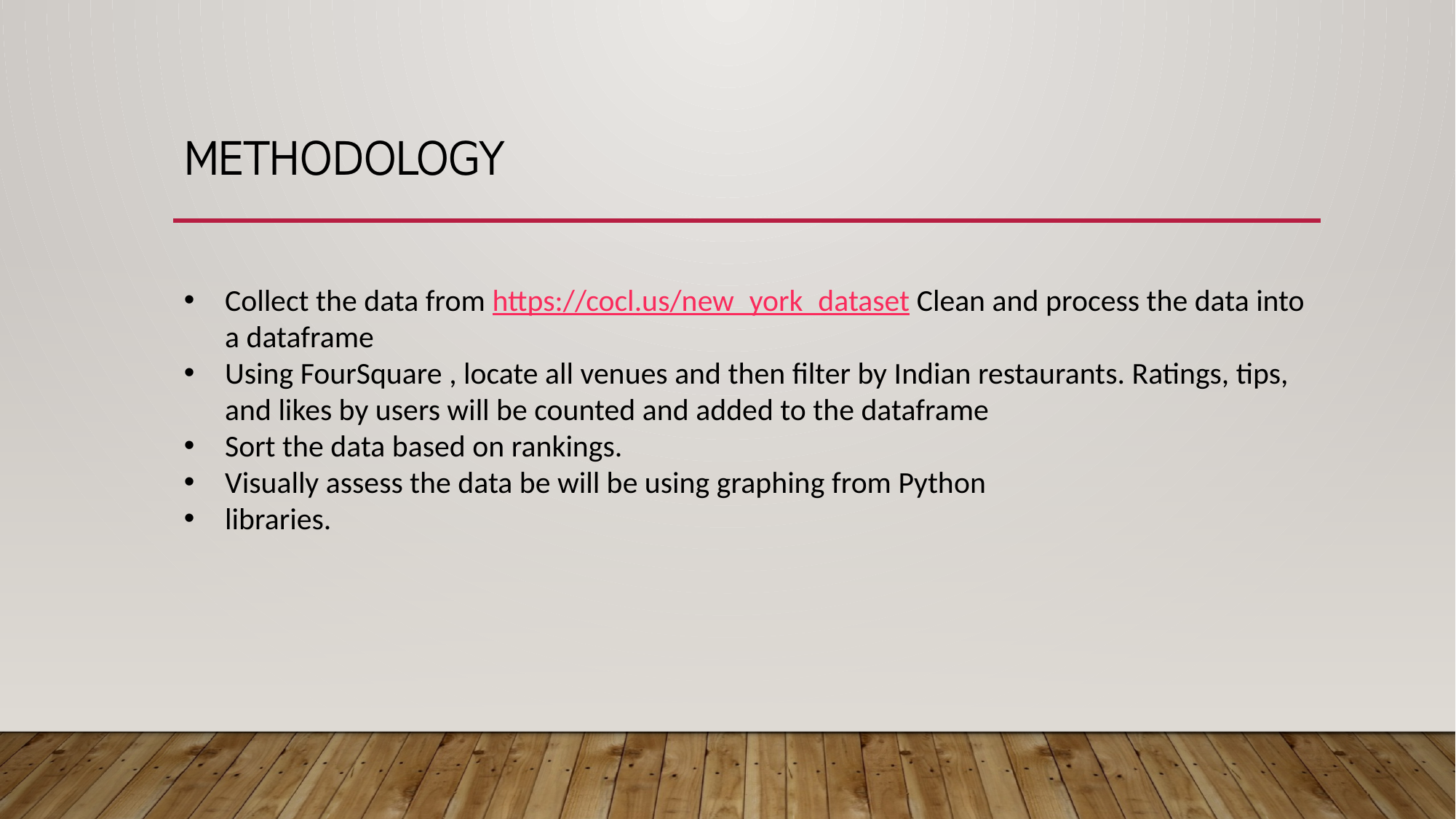

# Methodology
Collect the data from https://cocl.us/new_york_dataset Clean and process the data into a dataframe
Using FourSquare , locate all venues and then filter by Indian restaurants. Ratings, tips, and likes by users will be counted and added to the dataframe
Sort the data based on rankings.
Visually assess the data be will be using graphing from Python
libraries.